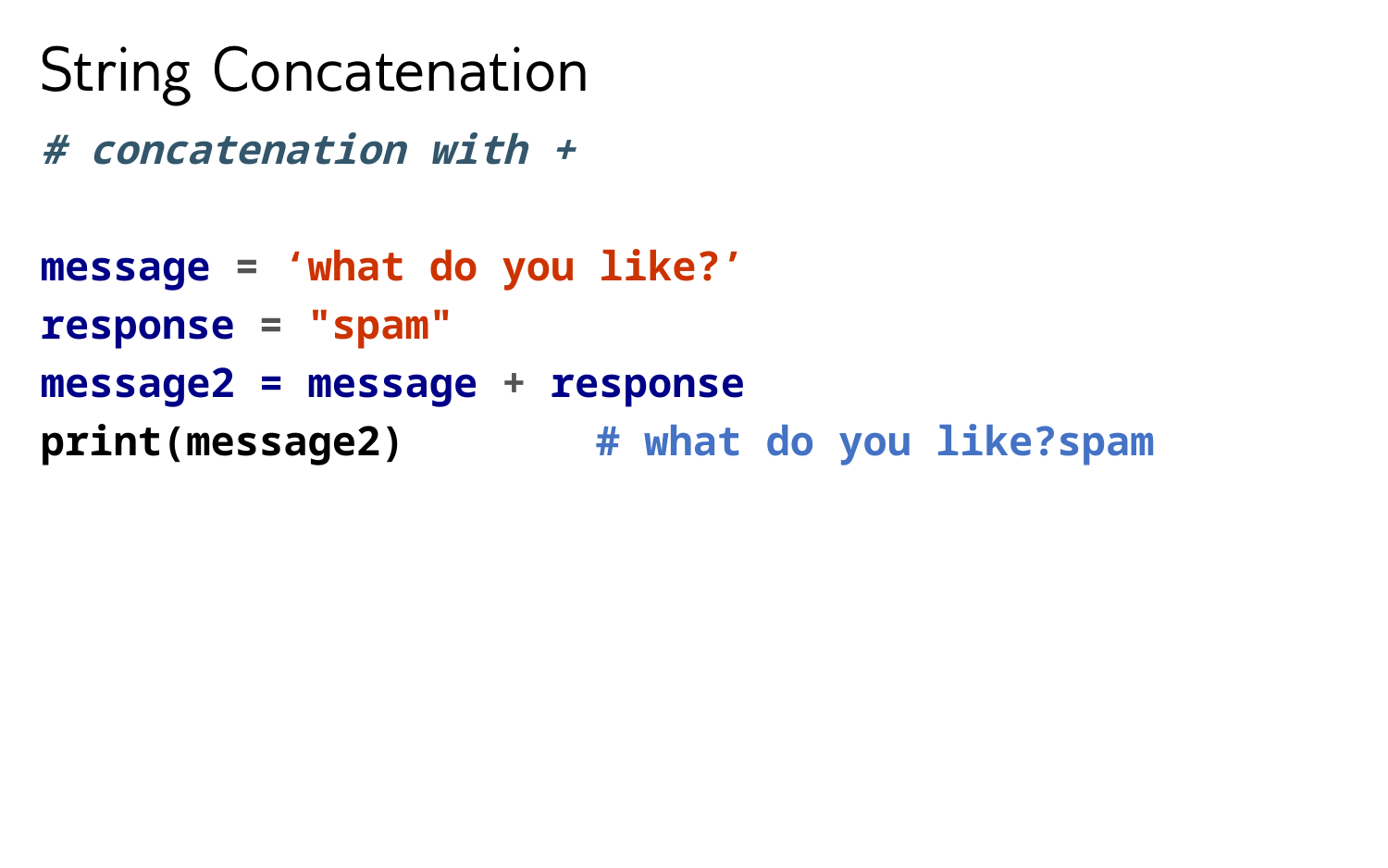

# String Concatenation
# concatenation with +

message = ‘what do you like?’
response = "spam"
message2 = message + response
print(message2)		# what do you like?spam